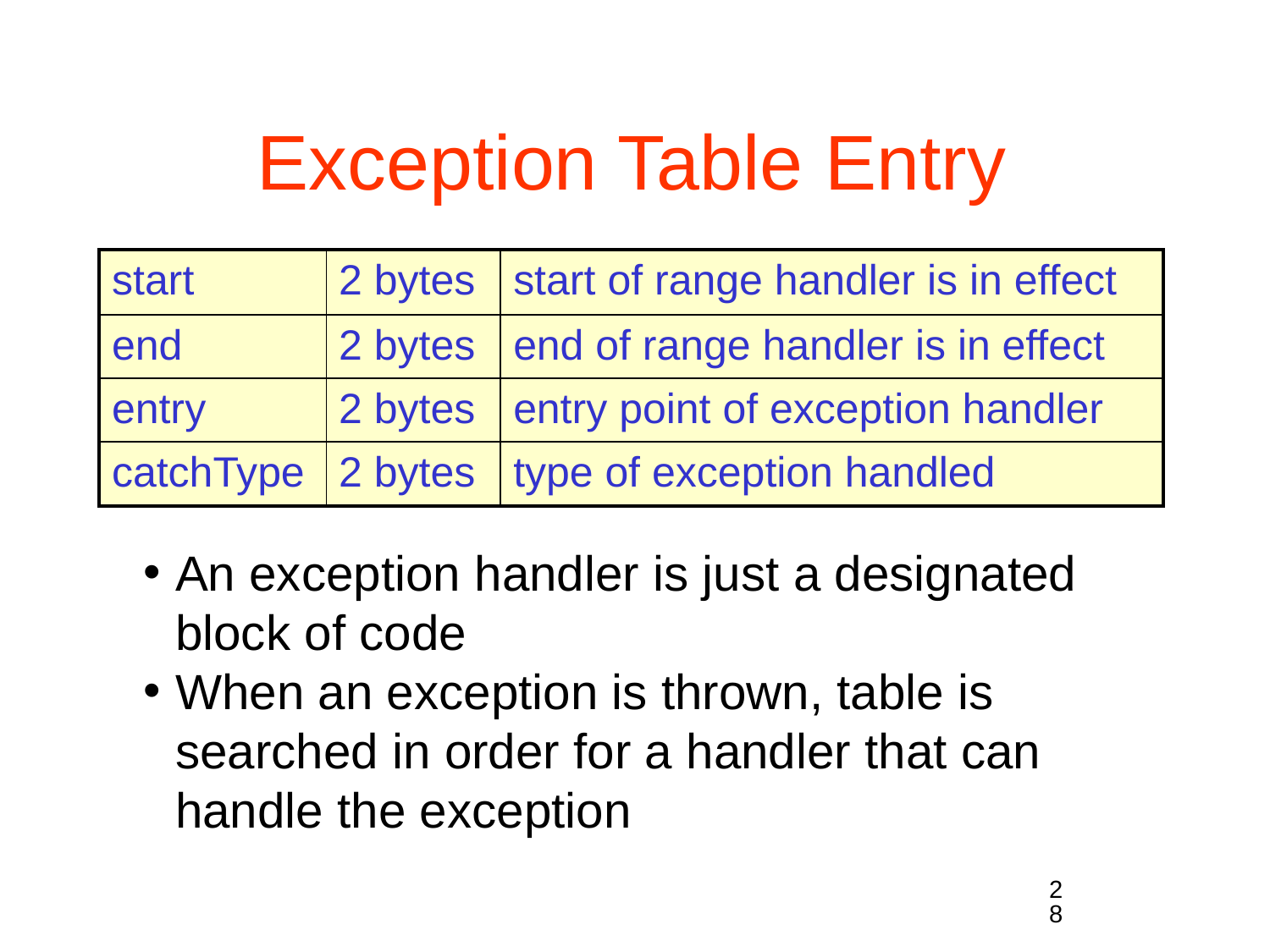

# Exception Table Entry
| start | 2 bytes | start of range handler is in effect |
| --- | --- | --- |
| end | 2 bytes | end of range handler is in effect |
| entry | 2 bytes | entry point of exception handler |
| catchType | 2 bytes | type of exception handled |
An exception handler is just a designated block of code
When an exception is thrown, table is searched in order for a handler that can handle the exception
28